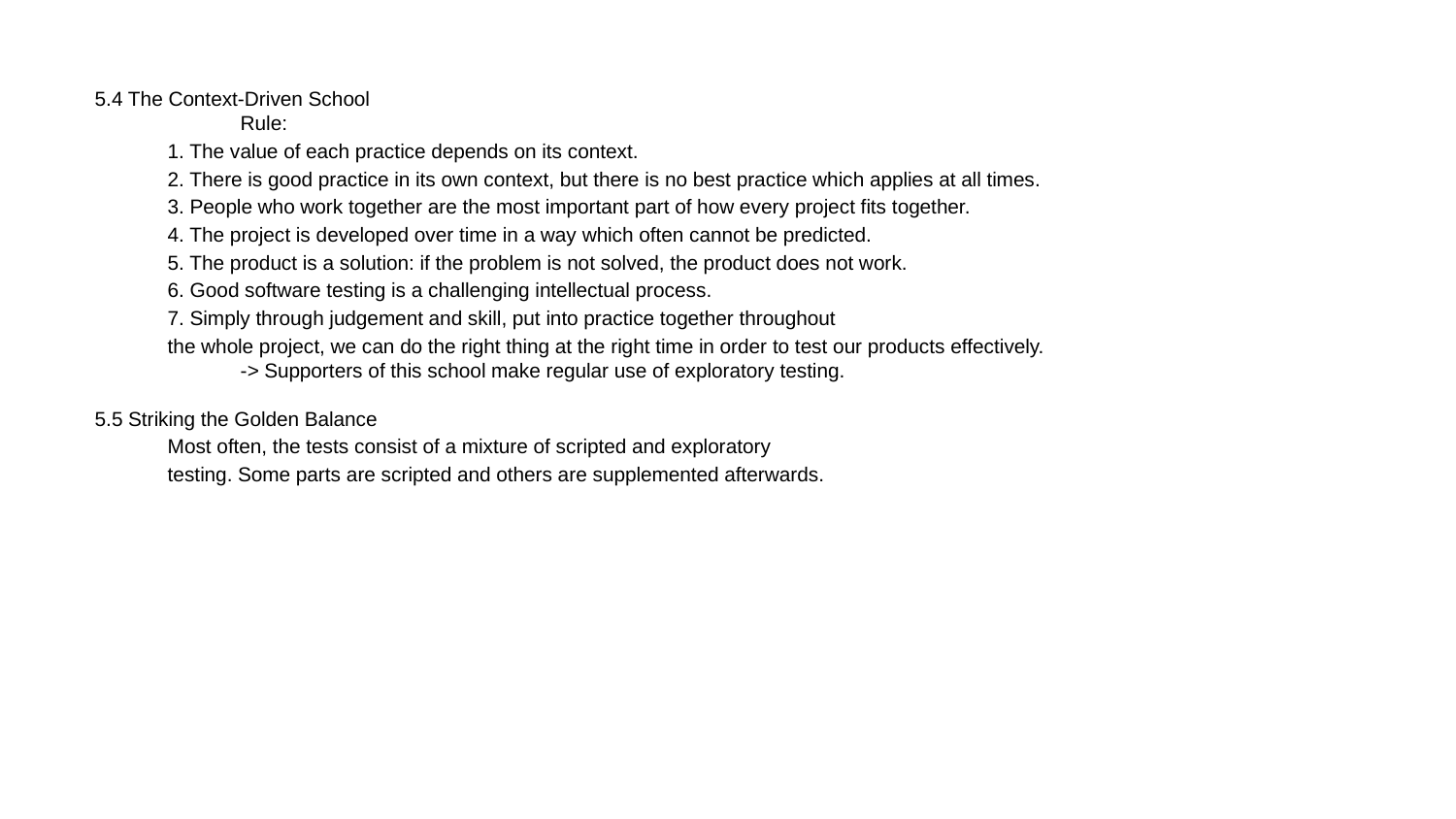

5.4 The Context-Driven School
	Rule:
1. The value of each practice depends on its context.
2. There is good practice in its own context, but there is no best practice which applies at all times.
3. People who work together are the most important part of how every project fits together.
4. The project is developed over time in a way which often cannot be predicted.
5. The product is a solution: if the problem is not solved, the product does not work.
6. Good software testing is a challenging intellectual process.
7. Simply through judgement and skill, put into practice together throughout
the whole project, we can do the right thing at the right time in order to test our products effectively.
	-> Supporters of this school make regular use of exploratory testing.

5.5 Striking the Golden Balance
Most often, the tests consist of a mixture of scripted and exploratory
testing. Some parts are scripted and others are supplemented afterwards.